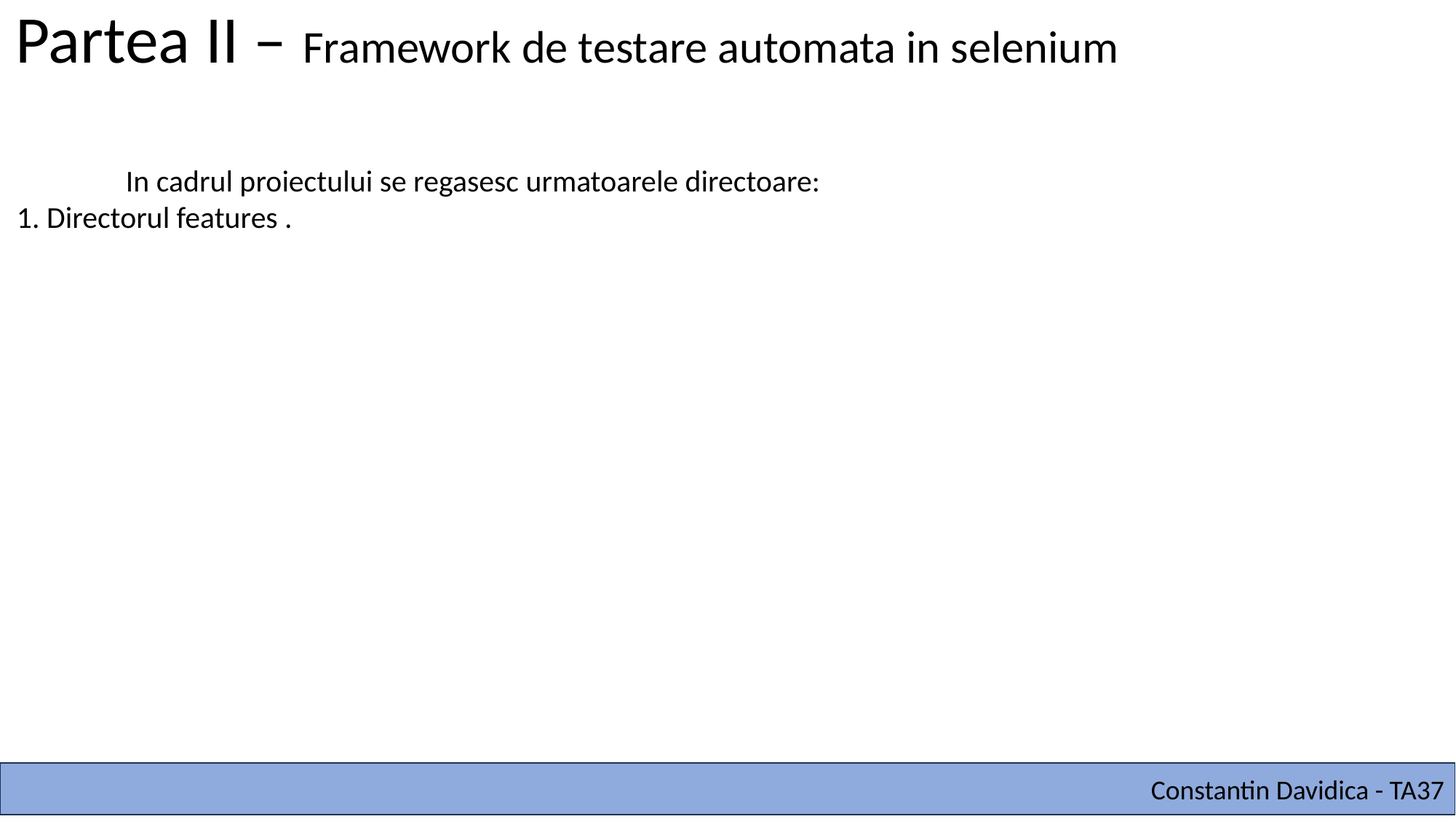

Partea II – Framework de testare automata in selenium
	In cadrul proiectului se regasesc urmatoarele directoare:
1. Directorul features .

Constantin Davidica - TA37